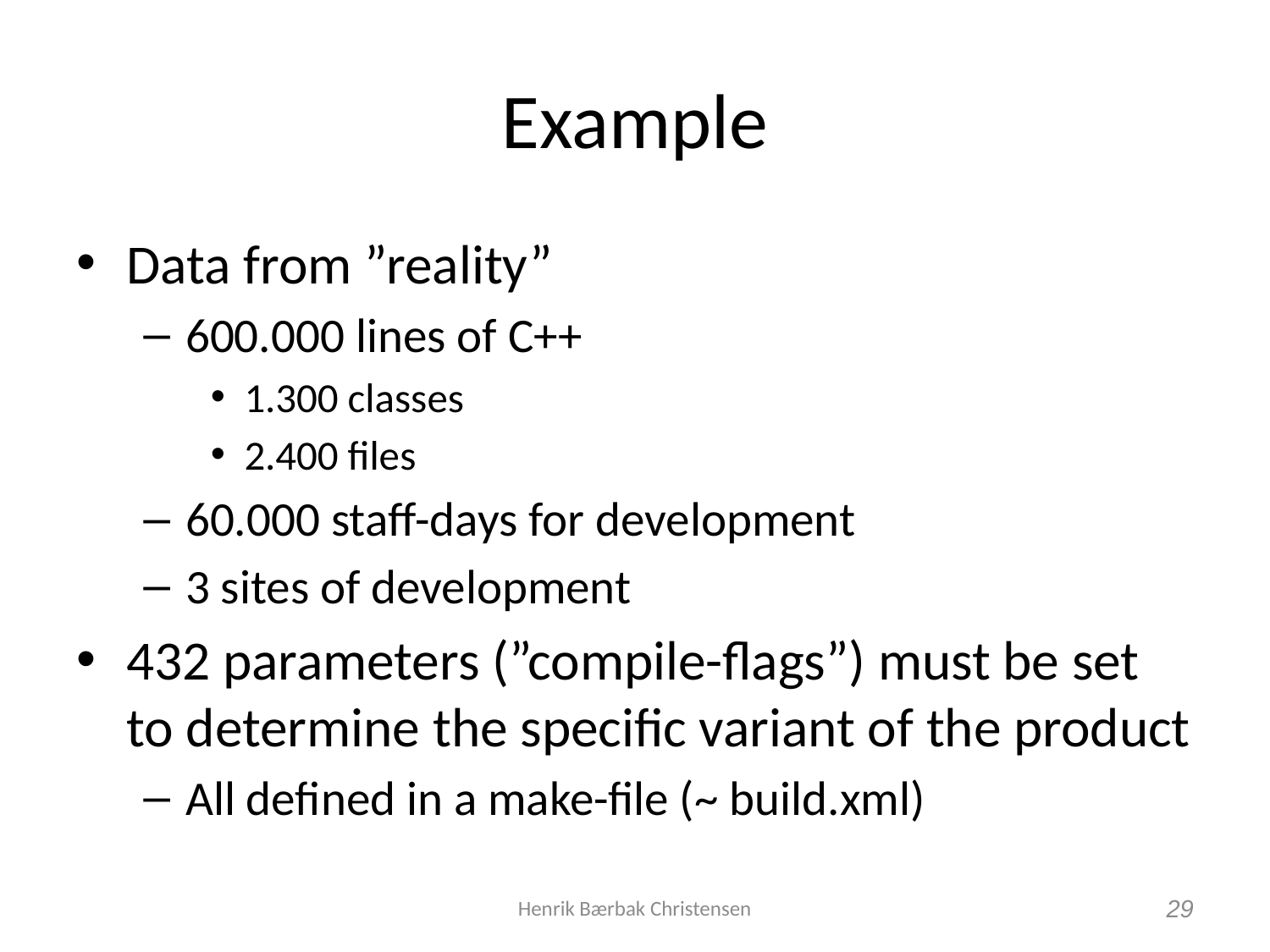

# Example
Data from ”reality”
600.000 lines of C++
1.300 classes
2.400 files
60.000 staff-days for development
3 sites of development
432 parameters (”compile-flags”) must be set to determine the specific variant of the product
All defined in a make-file (~ build.xml)
Henrik Bærbak Christensen
29